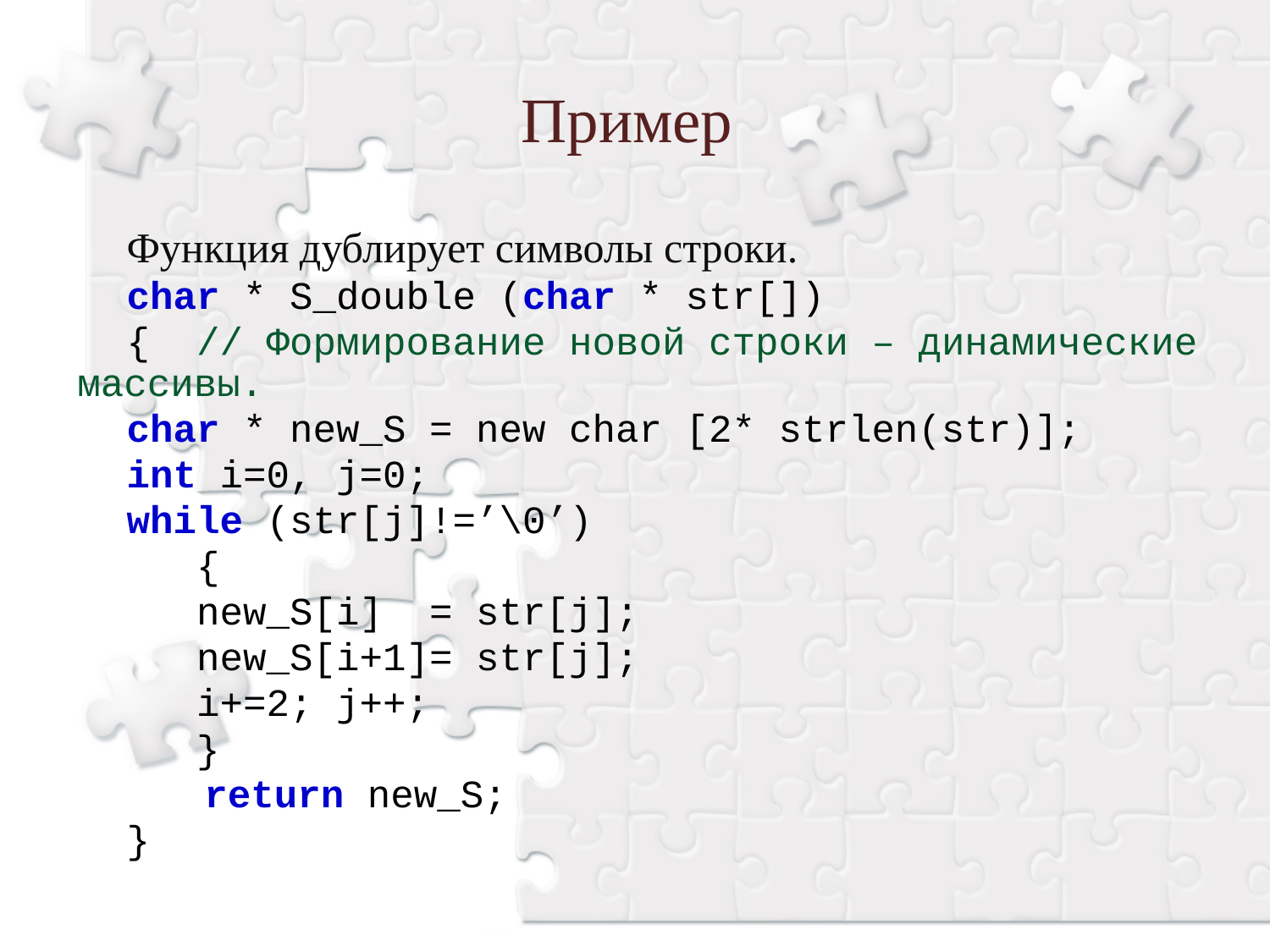

Пример
Функция дублирует символы строки.
char * S_double (char * str[])
{  // Формирование новой строки – динамические массивы.
char * new_S = new char [2* strlen(str)];
int i=0, j=0;
while (str[j]!=’\0’)
   {
   new_S[i]  = str[j];
   new_S[i+1]= str[j];
   i+=2; j++;
   }
	return new_S;
}